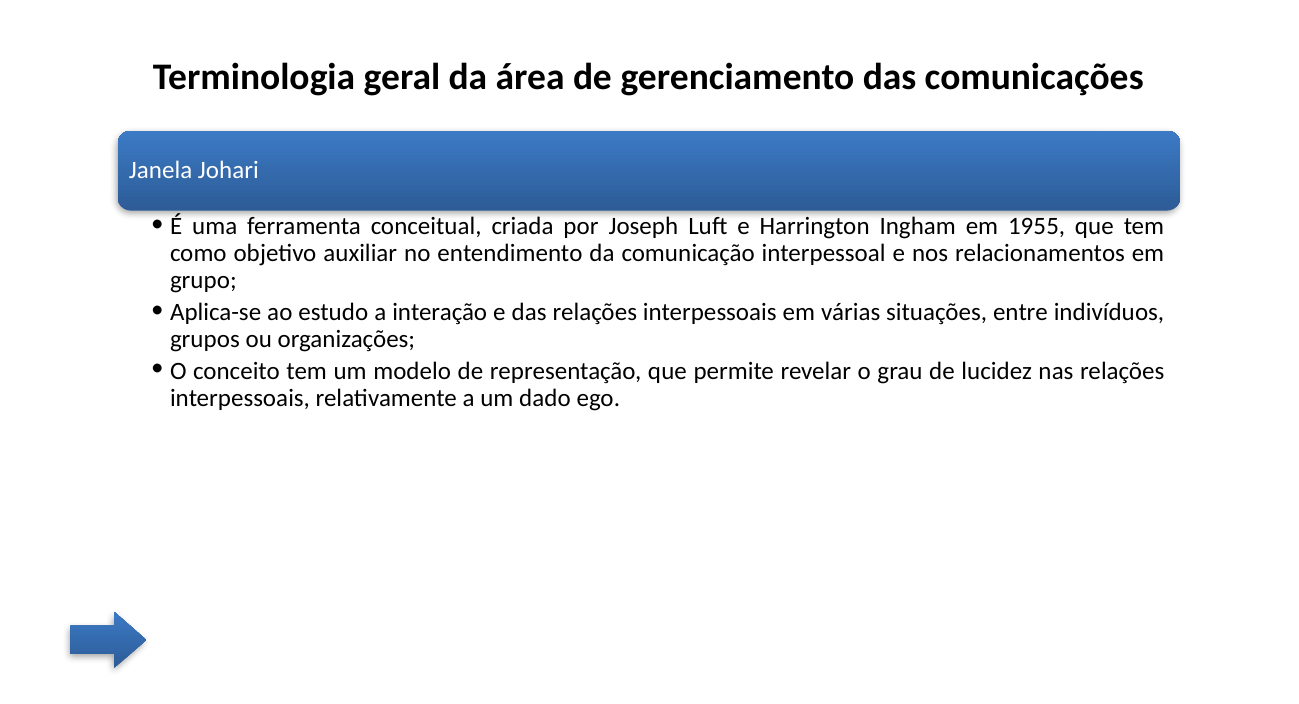

Terminologia geral da área de gerenciamento das comunicações

Janela Johari

É uma ferramenta conceitual, criada por Joseph Luft e Harrington Ingham em 1955, que tem como objetivo auxiliar no entendimento da comunicação interpessoal e nos relacionamentos em grupo;
Aplica-se ao estudo a interação e das relações interpessoais em várias situações, entre indivíduos, grupos ou organizações;
O conceito tem um modelo de representação, que permite revelar o grau de lucidez nas relações interpessoais, relativamente a um dado ego.
EXEMLO